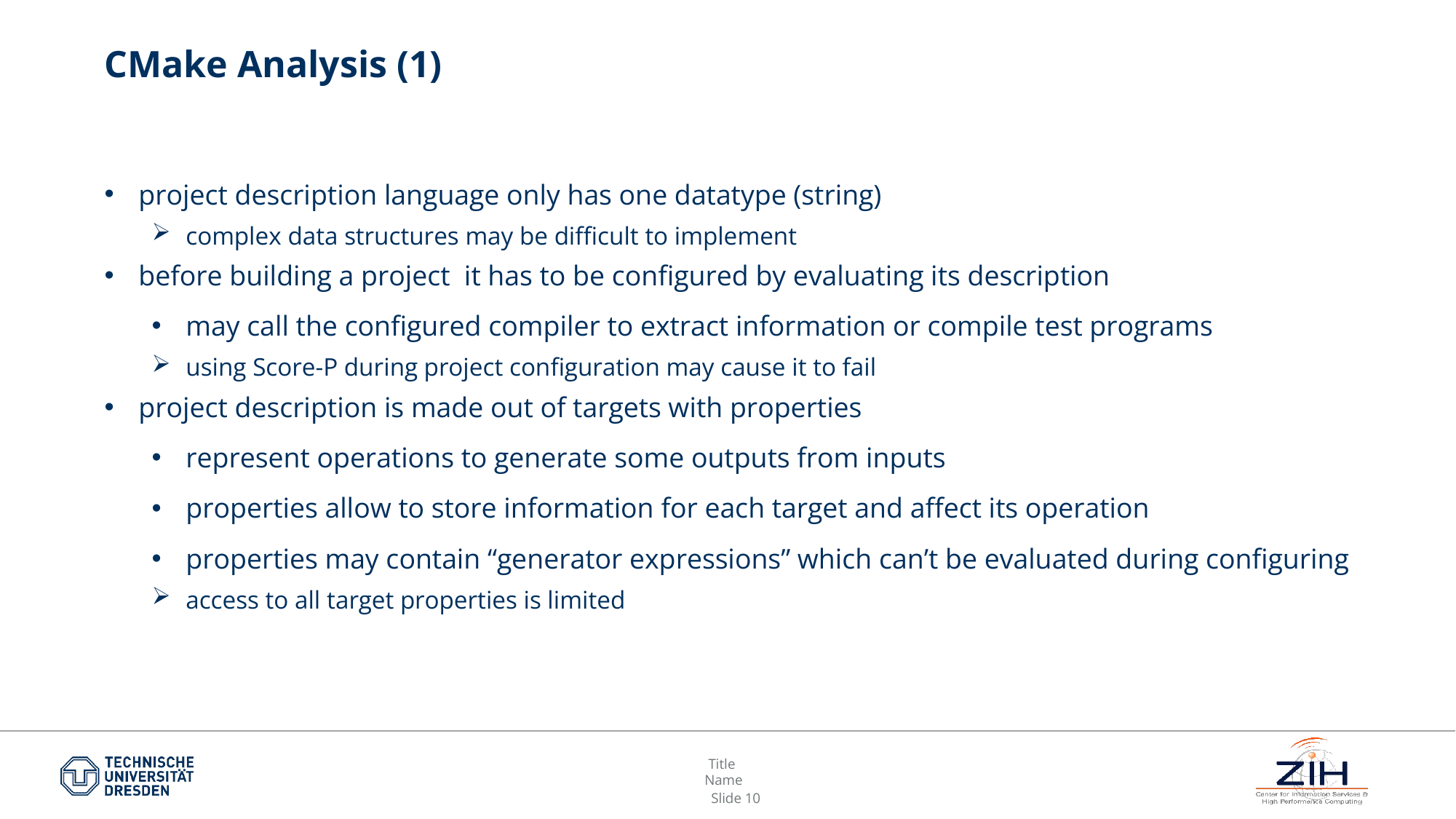

# CMake Analysis (1)
project description language only has one datatype (string)
complex data structures may be difficult to implement
before building a project  it has to be configured by evaluating its description
may call the configured compiler to extract information or compile test programs
using Score-P during project configuration may cause it to fail
project description is made out of targets with properties
represent operations to generate some outputs from inputs
properties allow to store information for each target and affect its operation
properties may contain “generator expressions” which can’t be evaluated during configuring
access to all target properties is limited